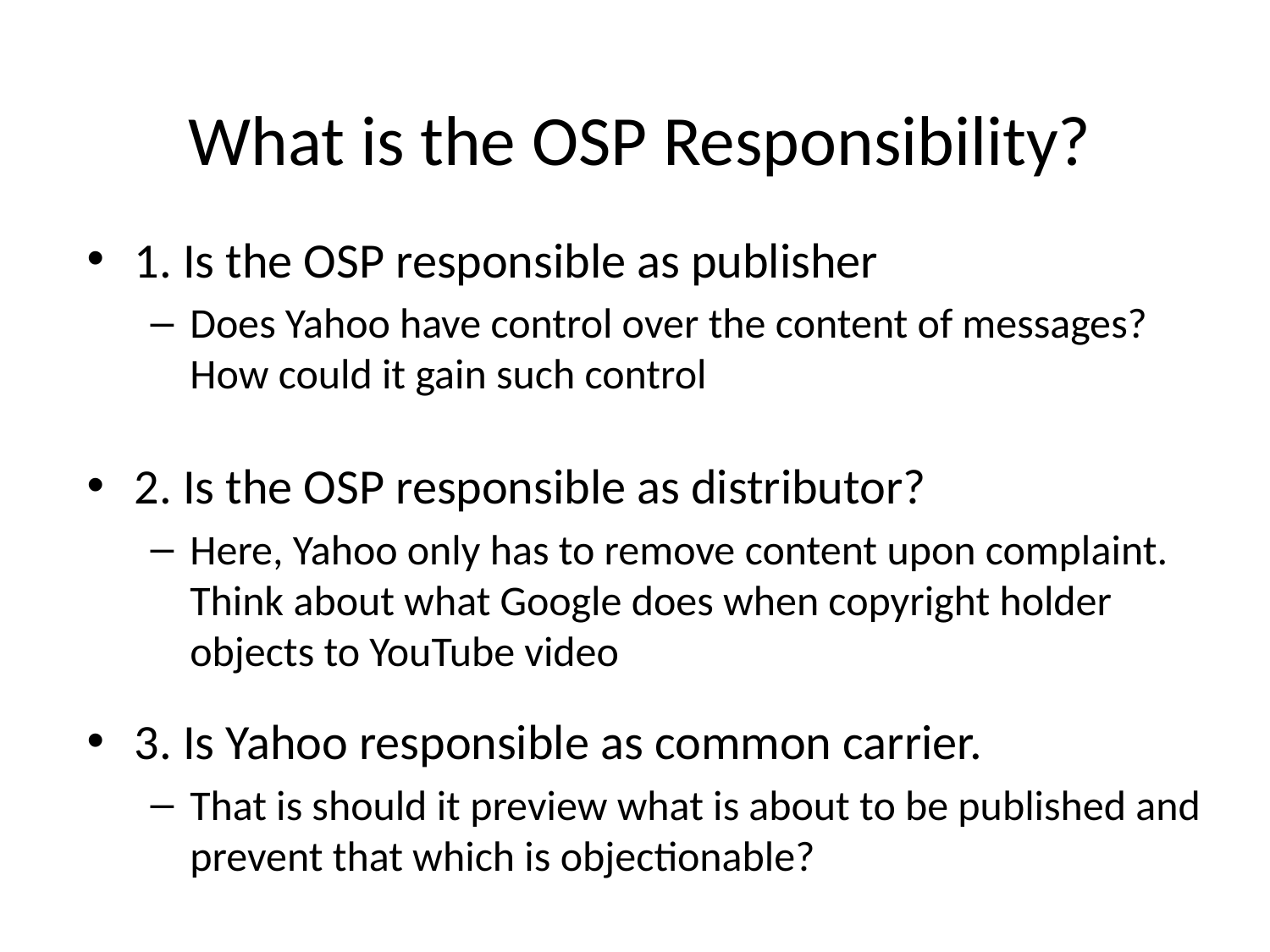

# What is the OSP Responsibility?
1. Is the OSP responsible as publisher
Does Yahoo have control over the content of messages?  How could it gain such control

2. Is the OSP responsible as distributor?
Here, Yahoo only has to remove content upon complaint.  Think about what Google does when copyright holder objects to YouTube video

3. Is Yahoo responsible as common carrier.
That is should it preview what is about to be published and prevent that which is objectionable?